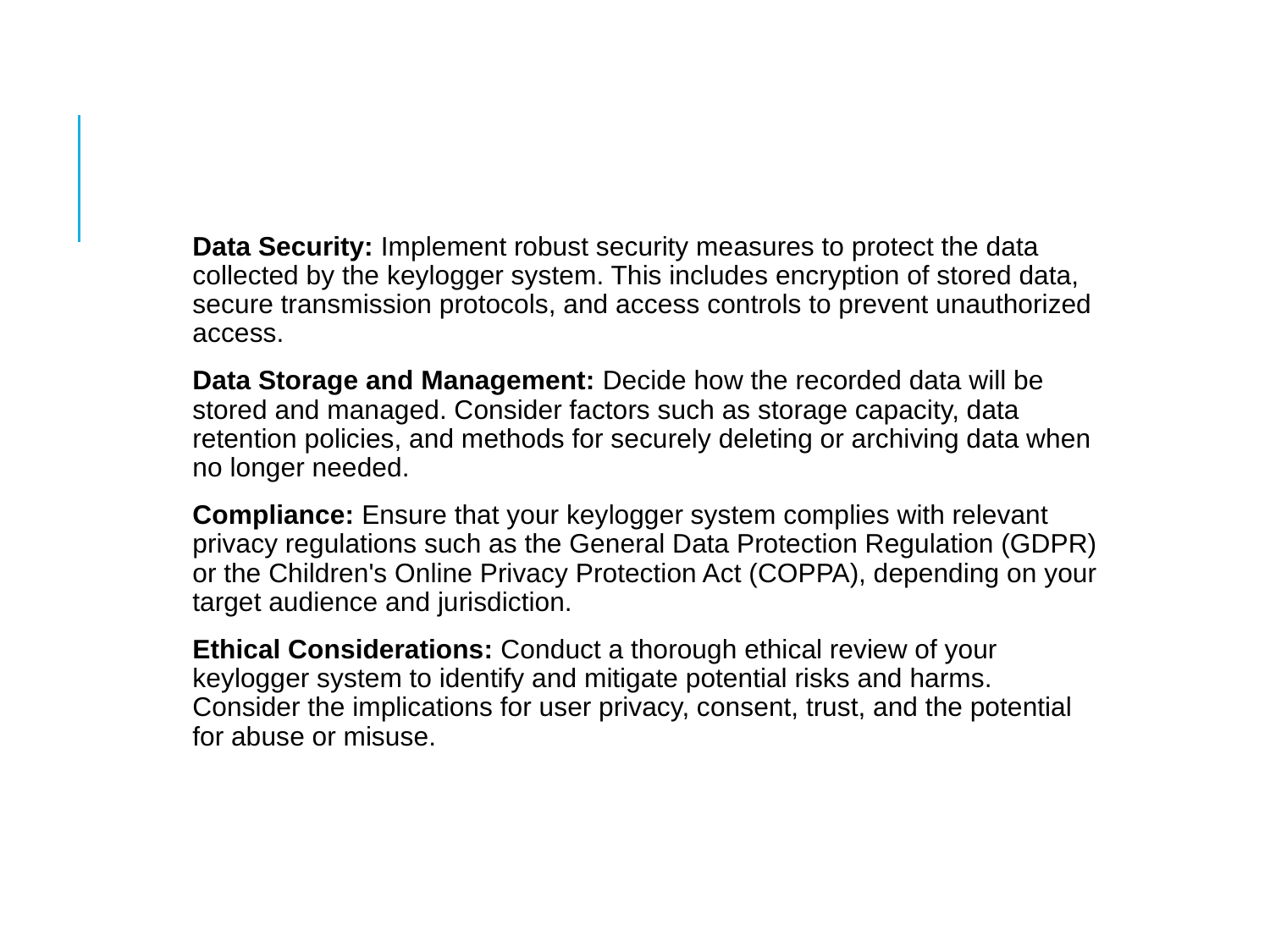

#
Data Security: Implement robust security measures to protect the data collected by the keylogger system. This includes encryption of stored data, secure transmission protocols, and access controls to prevent unauthorized access.
Data Storage and Management: Decide how the recorded data will be stored and managed. Consider factors such as storage capacity, data retention policies, and methods for securely deleting or archiving data when no longer needed.
Compliance: Ensure that your keylogger system complies with relevant privacy regulations such as the General Data Protection Regulation (GDPR) or the Children's Online Privacy Protection Act (COPPA), depending on your target audience and jurisdiction.
Ethical Considerations: Conduct a thorough ethical review of your keylogger system to identify and mitigate potential risks and harms. Consider the implications for user privacy, consent, trust, and the potential for abuse or misuse.